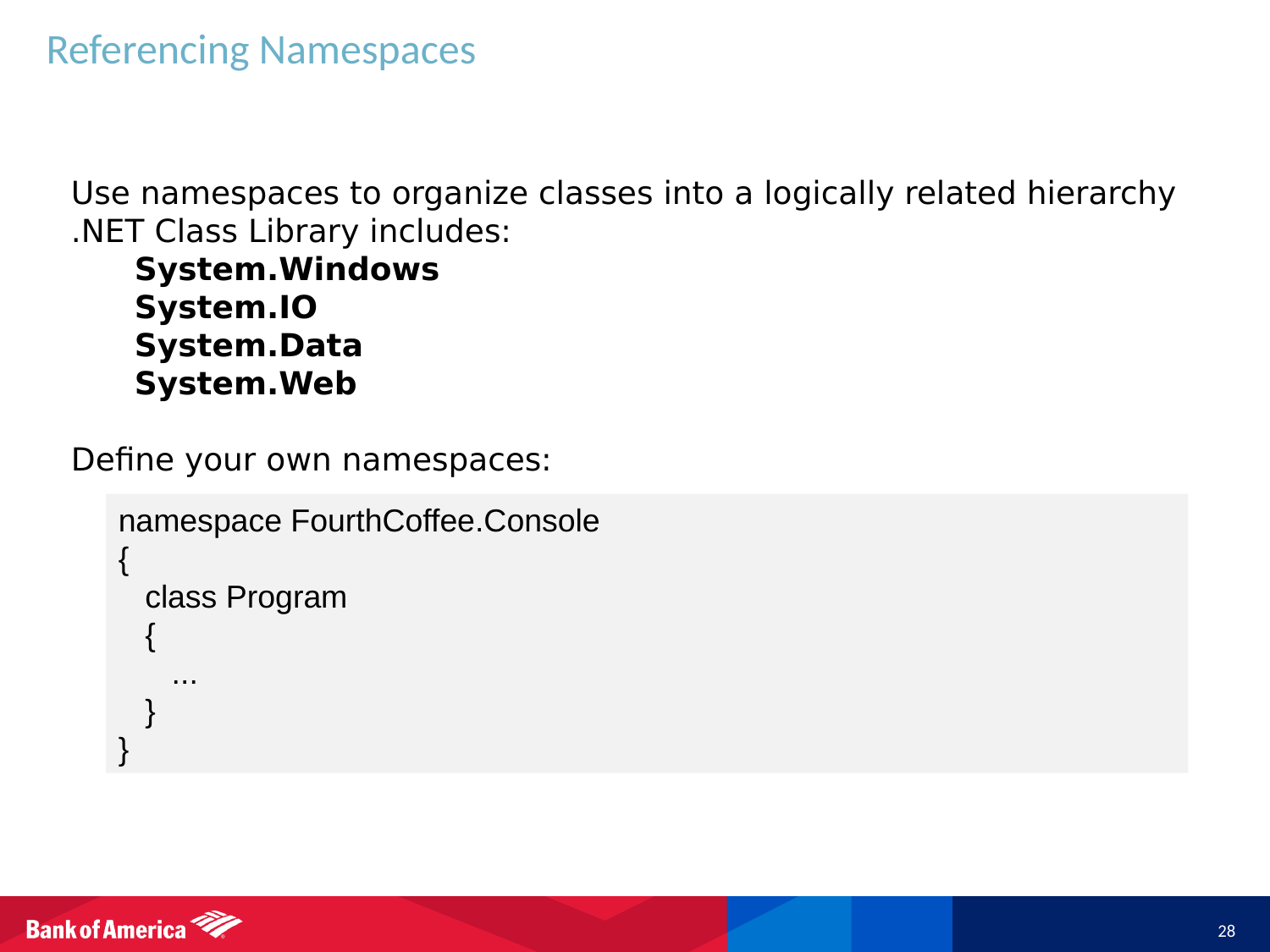

# Referencing Namespaces
Use namespaces to organize classes into a logically related hierarchy
.NET Class Library includes:
System.Windows
System.IO
System.Data
System.Web

Define your own namespaces:
namespace FourthCoffee.Console
{
   class Program
   {
      ...
   }
}
28